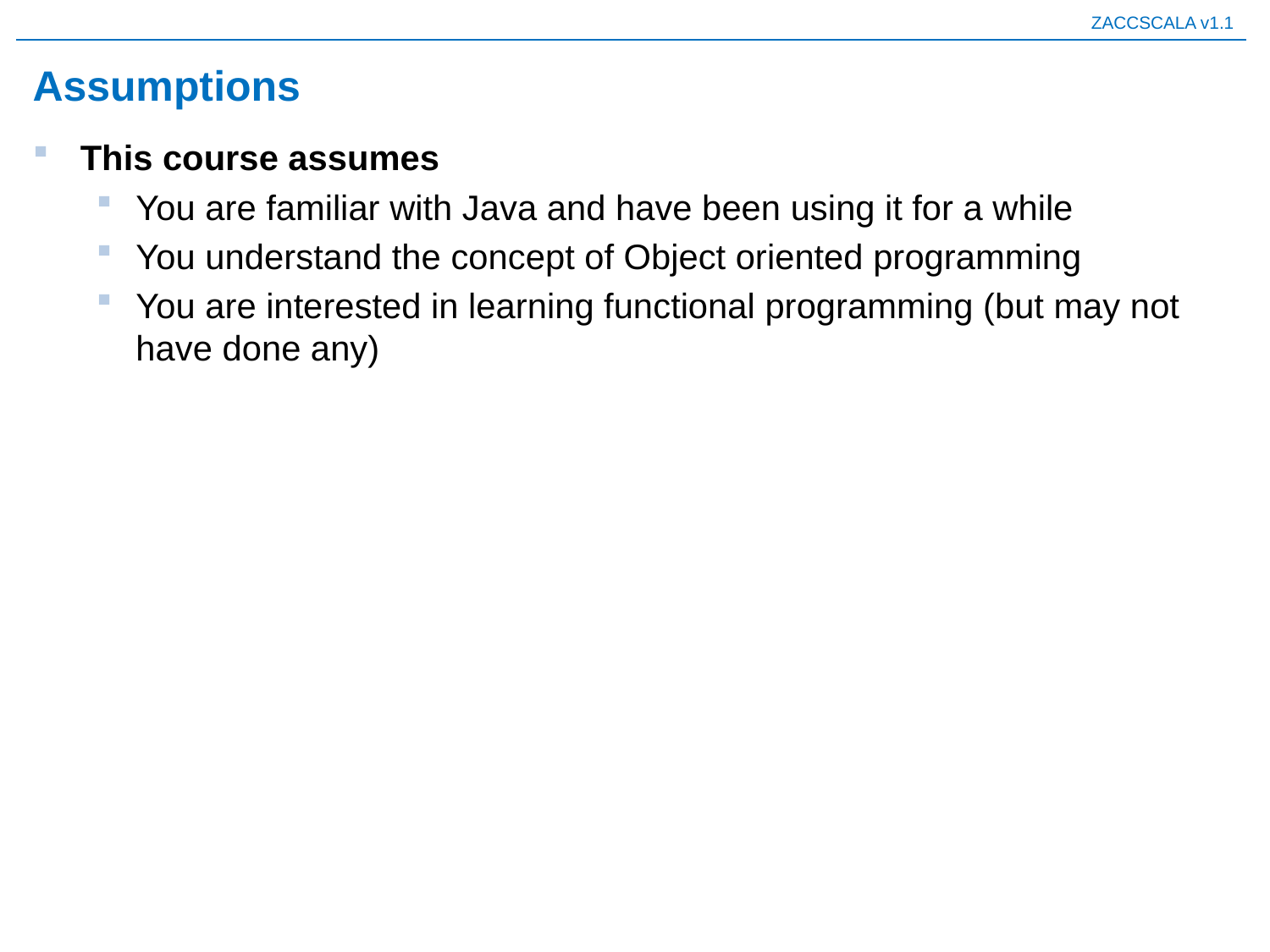

# Assumptions
This course assumes
You are familiar with Java and have been using it for a while
You understand the concept of Object oriented programming
You are interested in learning functional programming (but may not have done any)